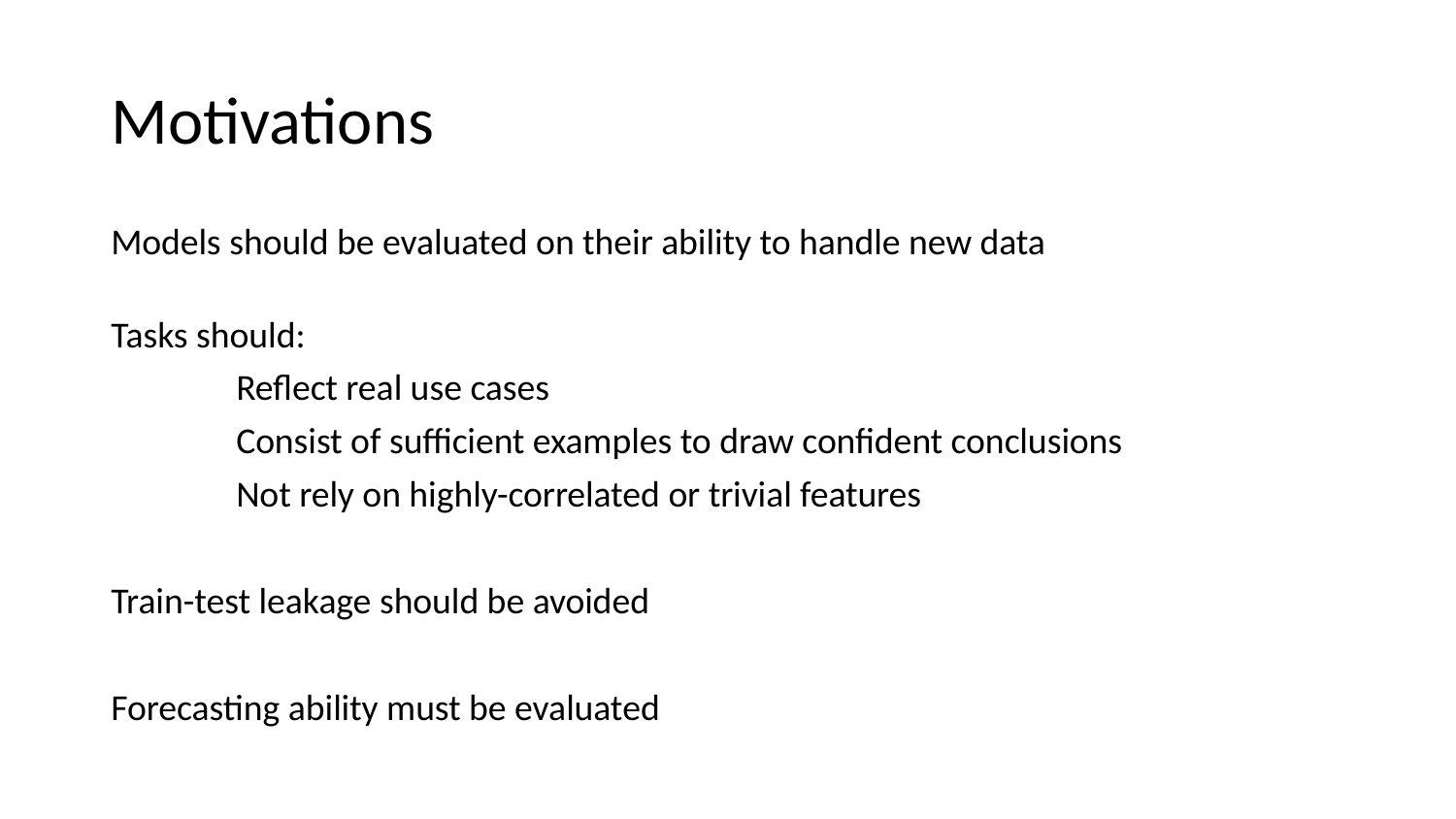

# Motivations
Models should be evaluated on their ability to handle new data

Tasks should:
	Reflect real use cases
	Consist of sufficient examples to draw confident conclusions
	Not rely on highly-correlated or trivial features

Train-test leakage should be avoided

Forecasting ability must be evaluated